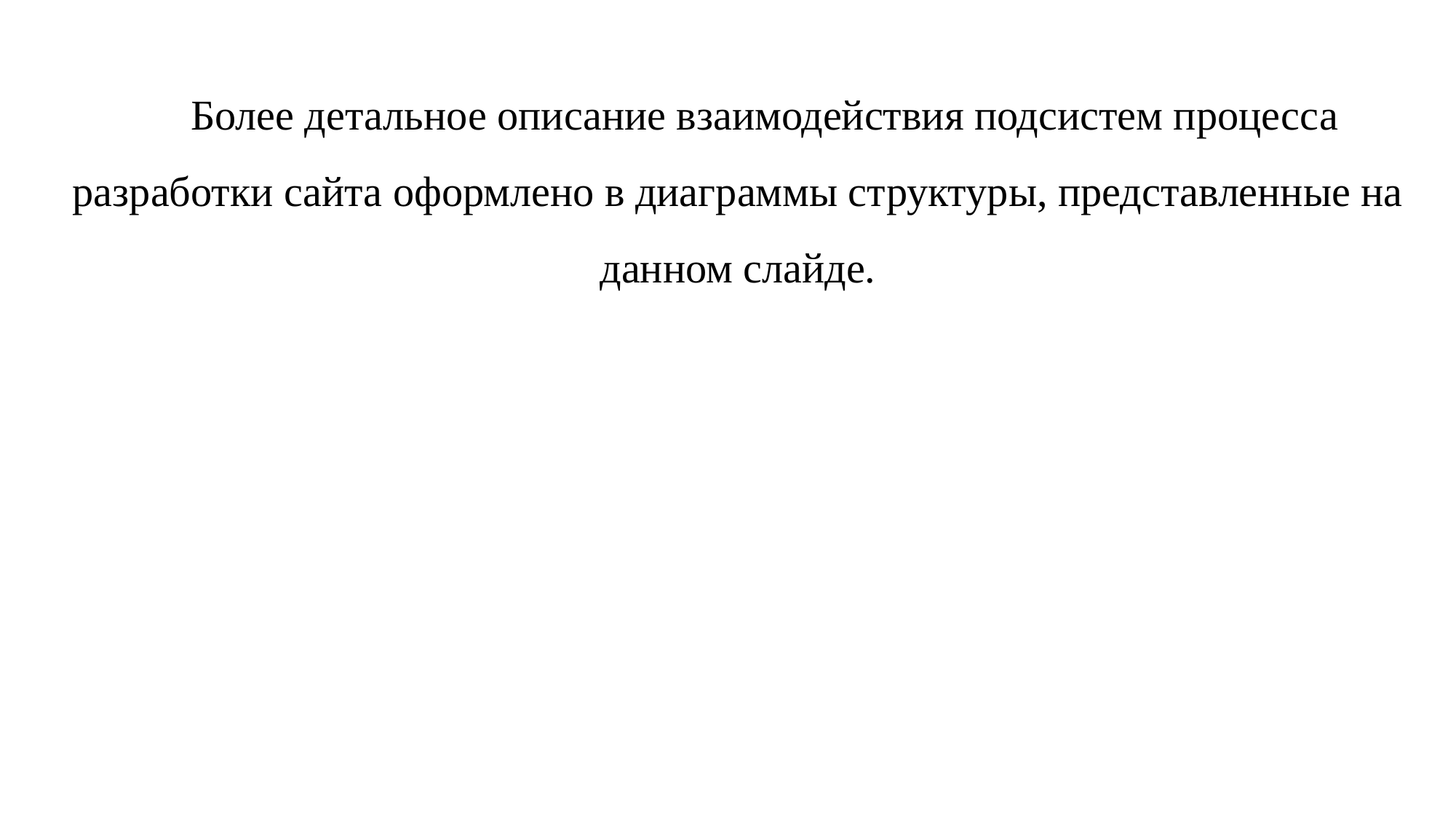

Более детальное описание взаимодействия подсистем процесса разработки сайта оформлено в диаграммы структуры, представленные на данном слайде.